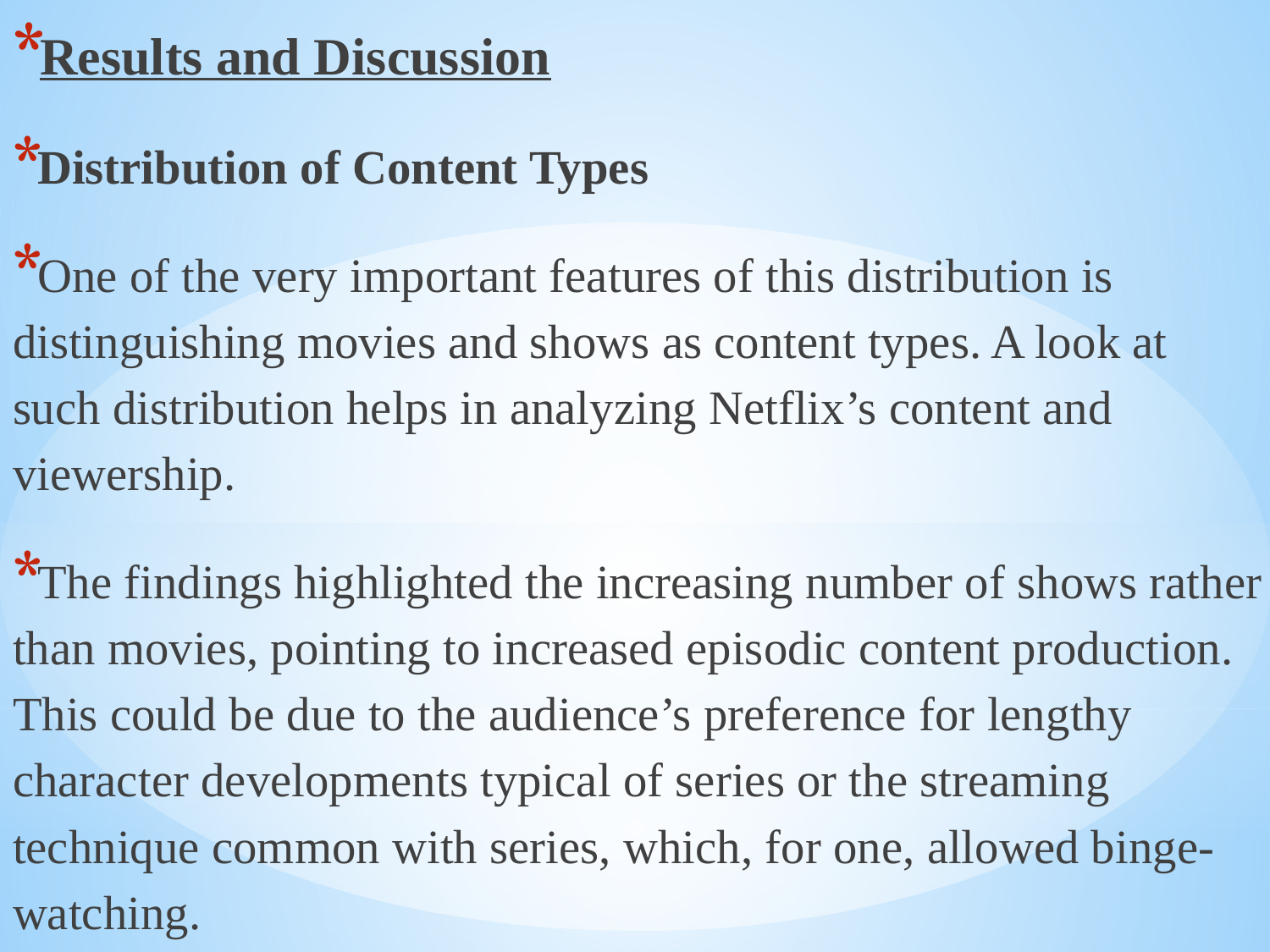

Results and Discussion
Distribution of Content Types
One of the very important features of this distribution is distinguishing movies and shows as content types. A look at such distribution helps in analyzing Netflix’s content and viewership.
The findings highlighted the increasing number of shows rather than movies, pointing to increased episodic content production. This could be due to the audience’s preference for lengthy character developments typical of series or the streaming technique common with series, which, for one, allowed binge-watching.